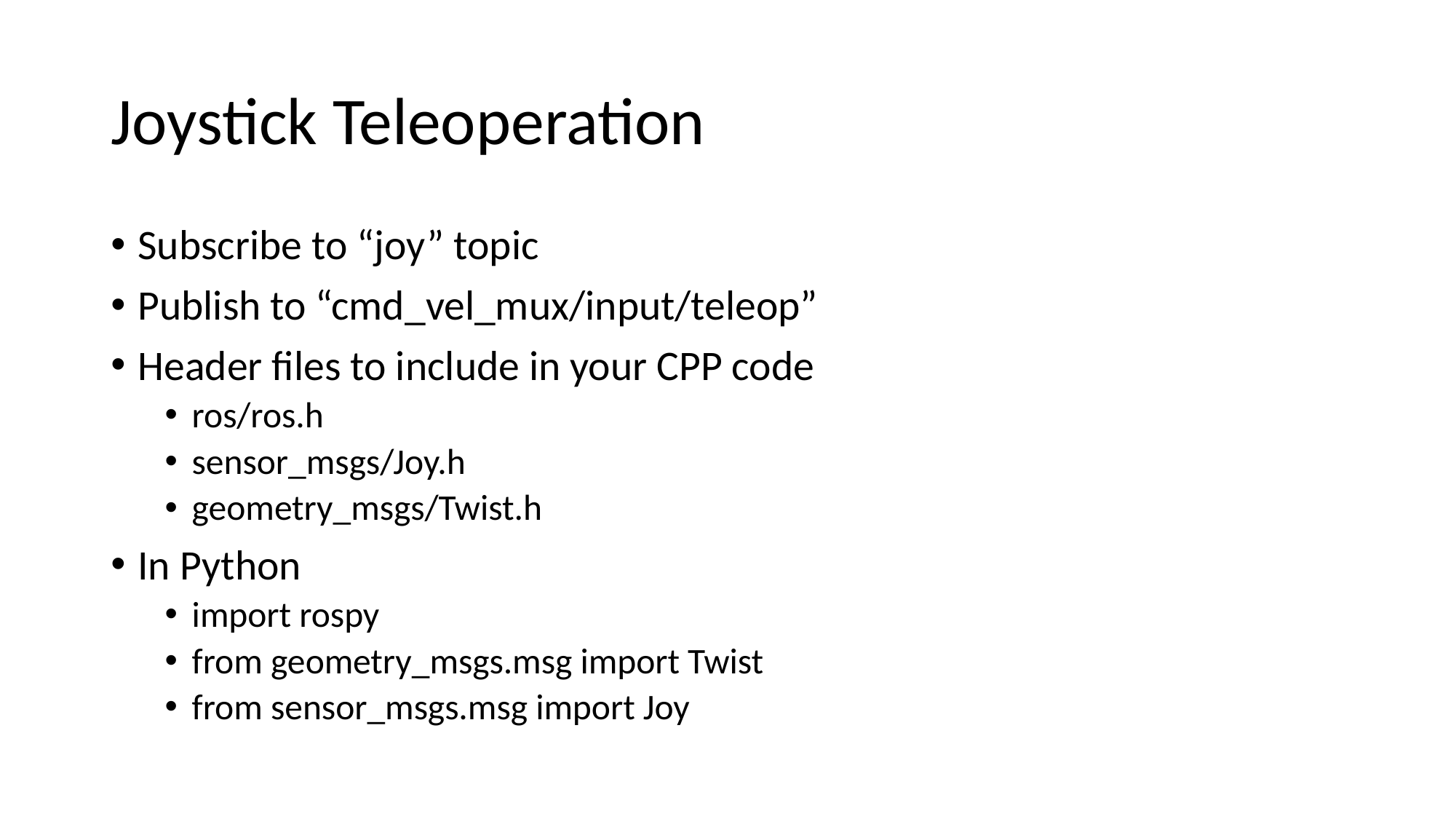

# Joystick Teleoperation
Subscribe to “joy” topic
Publish to “cmd_vel_mux/input/teleop”
Header files to include in your CPP code
ros/ros.h
sensor_msgs/Joy.h
geometry_msgs/Twist.h
In Python
import rospy
from geometry_msgs.msg import Twist
from sensor_msgs.msg import Joy